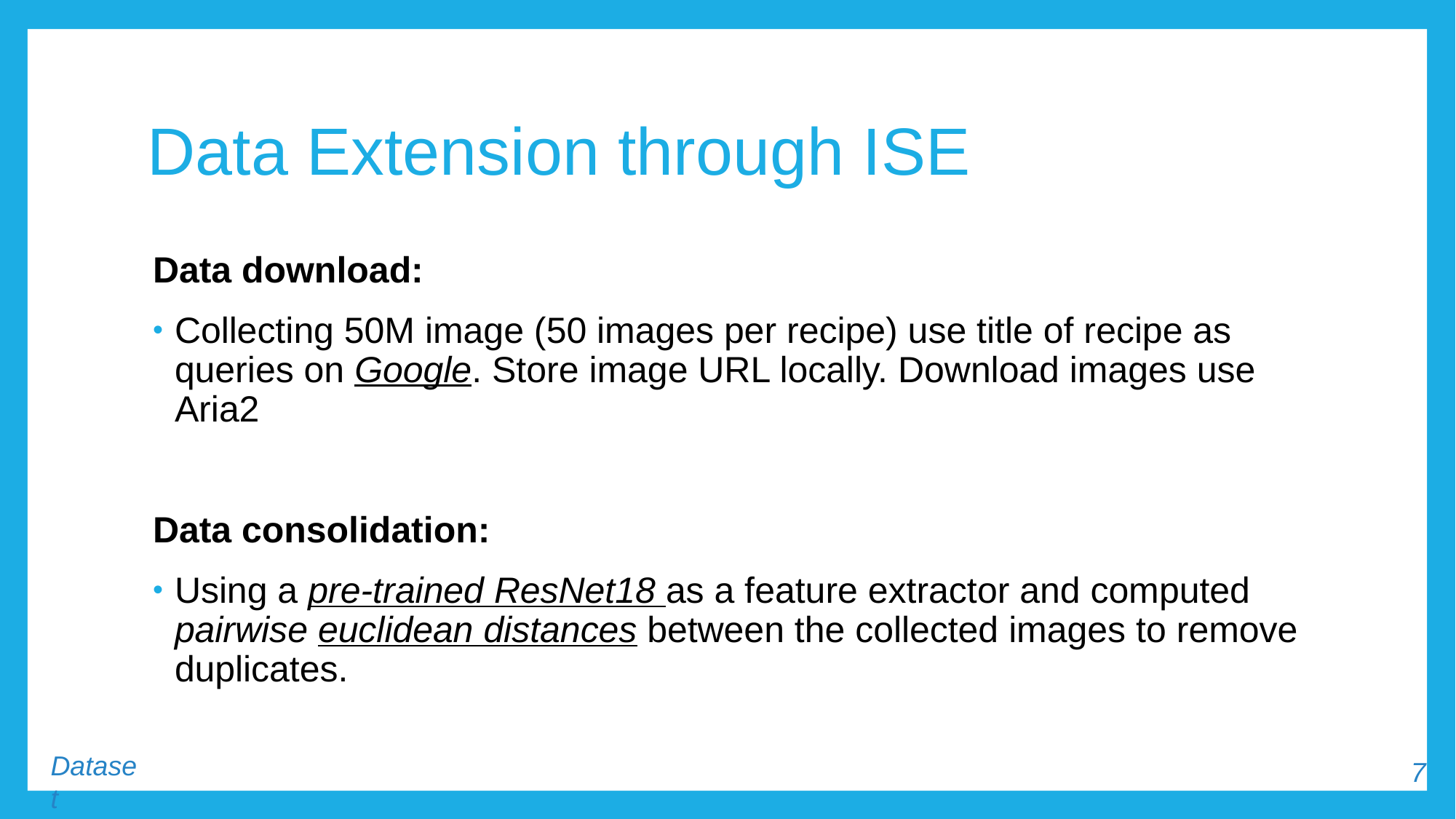

# Data Extension through ISE
Data download:
Collecting 50M image (50 images per recipe) use title of recipe as queries on Google. Store image URL locally. Download images use Aria2

Data consolidation:
Using a pre-trained ResNet18 as a feature extractor and computed pairwise euclidean distances between the collected images to remove duplicates.

Dataset
7